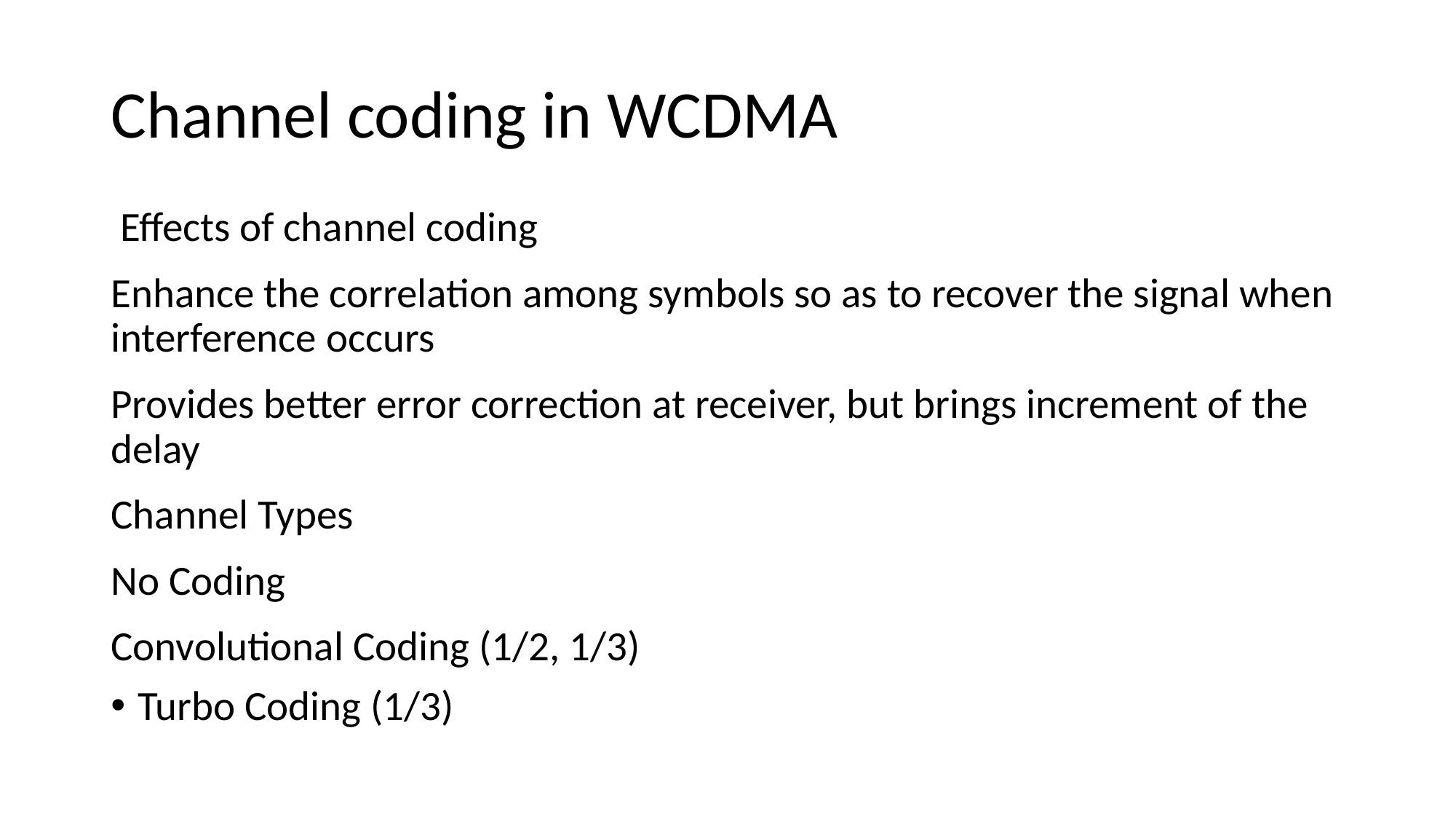

# Channel coding in WCDMA
 Effects of channel coding
Enhance the correlation among symbols so as to recover the signal when interference occurs
Provides better error correction at receiver, but brings increment of the delay
Channel Types
No Coding
Convolutional Coding (1/2, 1/3)
Turbo Coding (1/3)